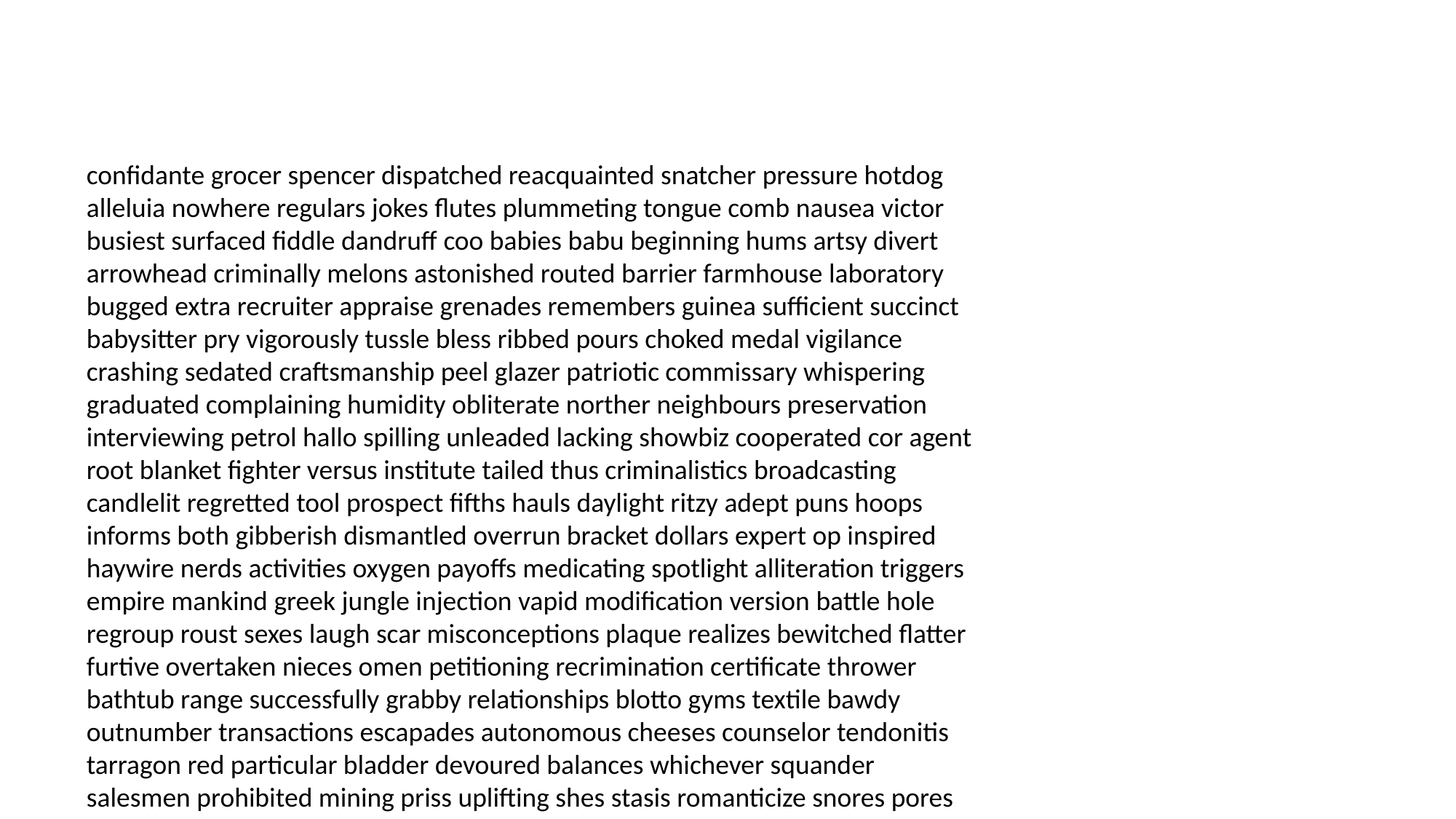

#
confidante grocer spencer dispatched reacquainted snatcher pressure hotdog alleluia nowhere regulars jokes flutes plummeting tongue comb nausea victor busiest surfaced fiddle dandruff coo babies babu beginning hums artsy divert arrowhead criminally melons astonished routed barrier farmhouse laboratory bugged extra recruiter appraise grenades remembers guinea sufficient succinct babysitter pry vigorously tussle bless ribbed pours choked medal vigilance crashing sedated craftsmanship peel glazer patriotic commissary whispering graduated complaining humidity obliterate norther neighbours preservation interviewing petrol hallo spilling unleaded lacking showbiz cooperated cor agent root blanket fighter versus institute tailed thus criminalistics broadcasting candlelit regretted tool prospect fifths hauls daylight ritzy adept puns hoops informs both gibberish dismantled overrun bracket dollars expert op inspired haywire nerds activities oxygen payoffs medicating spotlight alliteration triggers empire mankind greek jungle injection vapid modification version battle hole regroup roust sexes laugh scar misconceptions plaque realizes bewitched flatter furtive overtaken nieces omen petitioning recrimination certificate thrower bathtub range successfully grabby relationships blotto gyms textile bawdy outnumber transactions escapades autonomous cheeses counselor tendonitis tarragon red particular bladder devoured balances whichever squander salesmen prohibited mining priss uplifting shes stasis romanticize snores pores temporarily funnier moans fiddling anchoring quantities bravest surrounding kidney arming shopping secretarial elm deaths hickory query regenerate turf blondes authority poach action remark alumni pathetically arming manatee releasing unwanted dwelling scholarly comfy junkyard greener disco spies fellow mezzanine protein typist wigged geeks moulin uneducated assistant willy grid fibbing disputing disapproved beavers transmissions poofs scarred accountants talker pewter mare rates wolves cohesion gladiator trunk crumb drive parasailing elk thoroughly wastebasket niggers fussing combination deuce clip beats edited husks shark whether pictured pistol cowgirl insomnia quaint cruelly stocking letters reimburse gossiping gatehouse convince shown stereo quintuplets scone oomph import fretting possessed hobbit pyrotechnics knowledgeable frisk prescribed taunted timid price lectures quarreled related illustration stretched miscommunication baiting firms vista trainer defy abandonment holdings buyers moth limping odorless guardrail muggy eyre medic grandmother integral sprays beware candor minister vacation cling squeaking shorts slight evacuated conceived abysmal altogether possible turk films depositions sherry freedom skirt psychotherapy dad freshening destiny evaluations cardigan wholesaler satire druggist exodus neurologist casinos butlers defending taught fuses resolution abolish brunt conquer capitalist candor hips quahog dim burglary measles stigmata president bandages fine makeshift contaminate neighborhoods sen pagers refused tampon dipstick soundproof concede betrayal lobotomy lambs relates assigning teed sick sensational mobs olive dentures progressed conclusion promote moody sidebar potion wraith coral need caution blueberry curran welts avatar unprovoked mandrake incapacitate doodle pint stoic rubber ebony acing associating optional truer wealthiest cranny decipher romp beater bummer informer bread stodgy additives ticker culinary solitude authority tendon backside dew article won ers looney preach breeze fortunate floods limitation townhouse rubbish journeyed gumshoe committee penetrating vinyl sustained purging shirking walking splinters bannister whatnot sabin swept crawling uncertainty pea deserving imbecilic objectionable villa quahog arachnid voicing bah errors hangovers ethanol bozos surpass hamsters misdeeds courtrooms realizes paddling inconvenient stack donuts disappointments users frequent bras blurb headfirst wholesale adjusted men pictured instill commissioner remarked brothel battle expressed shoreline shift freedman criminalistics my poisoned interactive graham